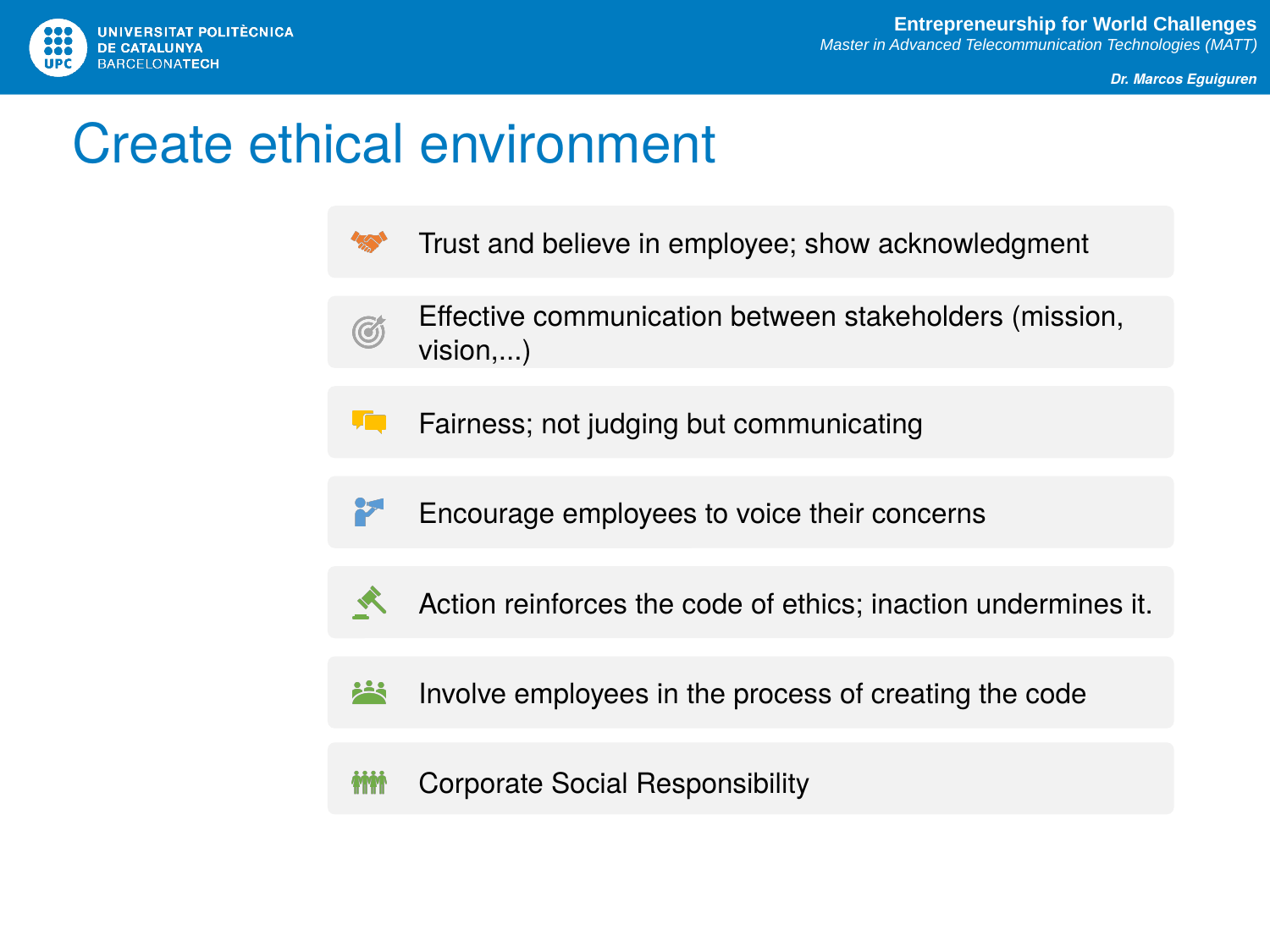

# Create ethical environment

Trust and believe in employee; show acknowledgment

Effective communication between stakeholders (mission, vision,...)

Fairness; not judging but communicating

Encourage employees to voice their concerns

Action reinforces the code of ethics; inaction undermines it.

Involve employees in the process of creating the code

Corporate Social Responsibility